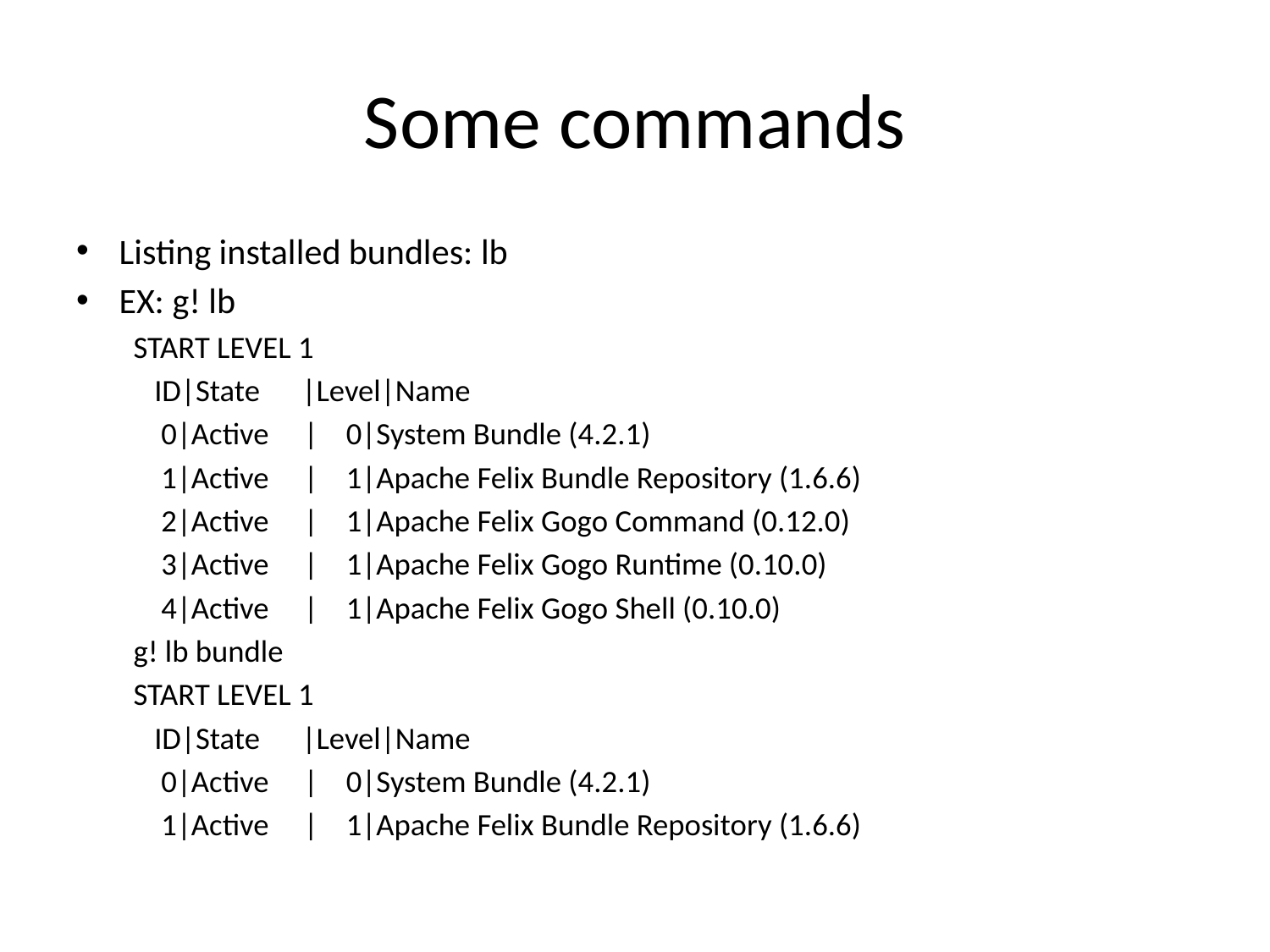

# Some commands
Listing installed bundles: lb
EX: g! lb
START LEVEL 1
   ID|State      |Level|Name
    0|Active     |    0|System Bundle (4.2.1)
    1|Active     |    1|Apache Felix Bundle Repository (1.6.6)
    2|Active     |    1|Apache Felix Gogo Command (0.12.0)
    3|Active     |    1|Apache Felix Gogo Runtime (0.10.0)
    4|Active     |    1|Apache Felix Gogo Shell (0.10.0)
g! lb bundle
START LEVEL 1
   ID|State      |Level|Name
    0|Active     |    0|System Bundle (4.2.1)
    1|Active     |    1|Apache Felix Bundle Repository (1.6.6)